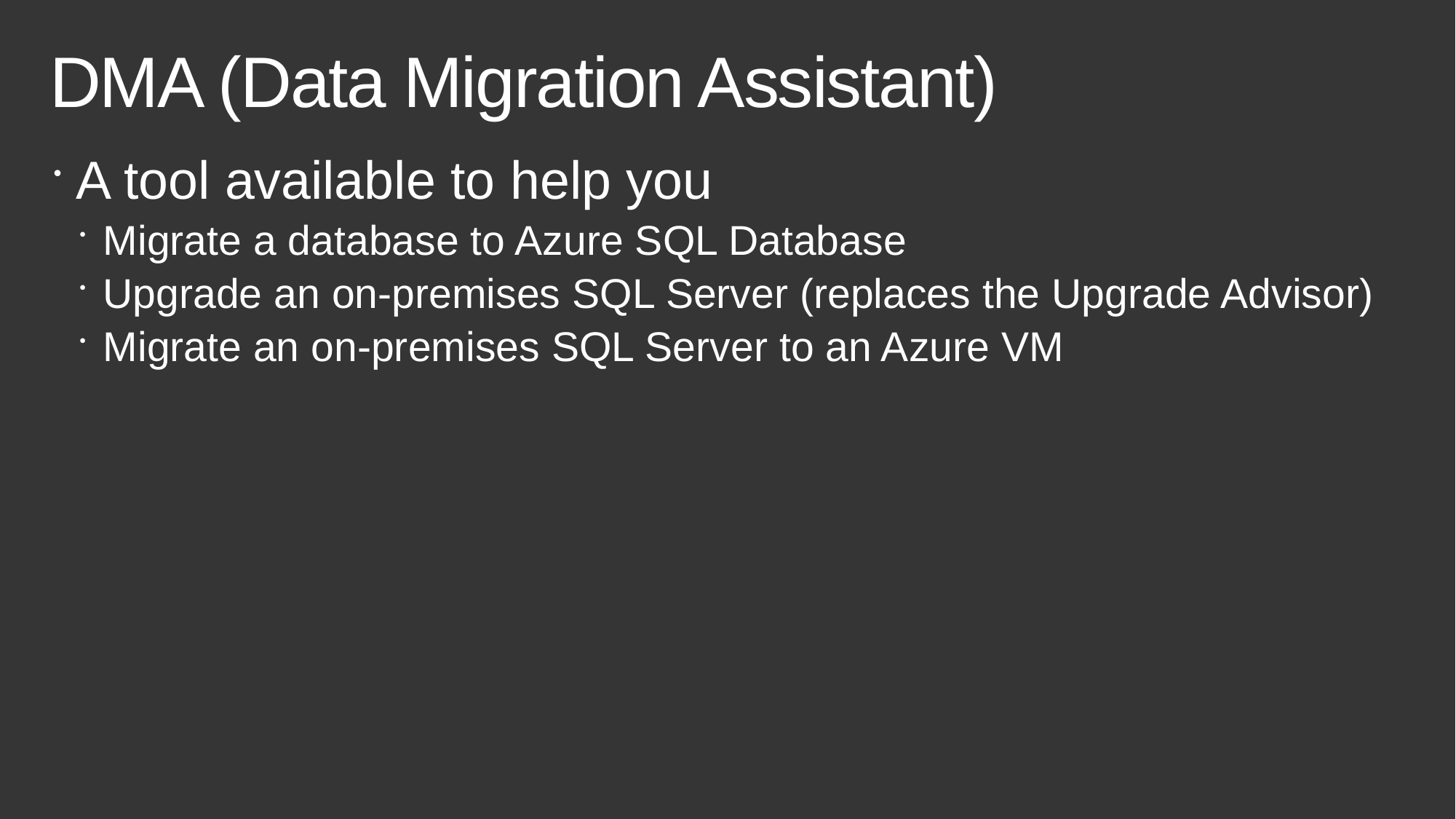

# DMA (Data Migration Assistant)
A tool available to help you
Migrate a database to Azure SQL Database
Upgrade an on-premises SQL Server (replaces the Upgrade Advisor)
Migrate an on-premises SQL Server to an Azure VM